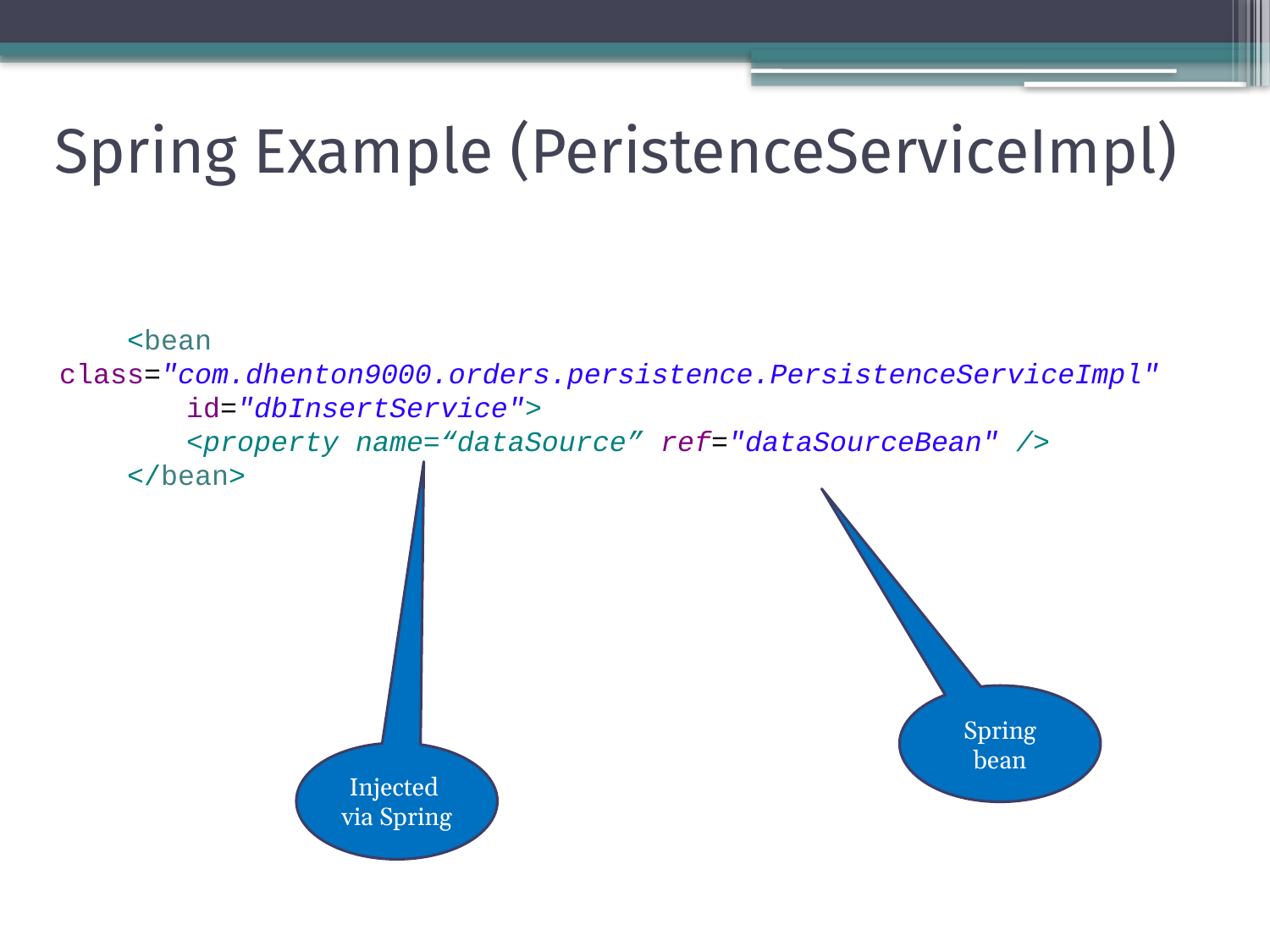

# Spring Example (PeristenceServiceImpl)

    <bean class="com.dhenton9000.orders.persistence.PersistenceServiceImpl"
	id="dbInsertService">
	<property name=“dataSource” ref="dataSourceBean" />
    </bean>
Spring bean
Injected  via Spring